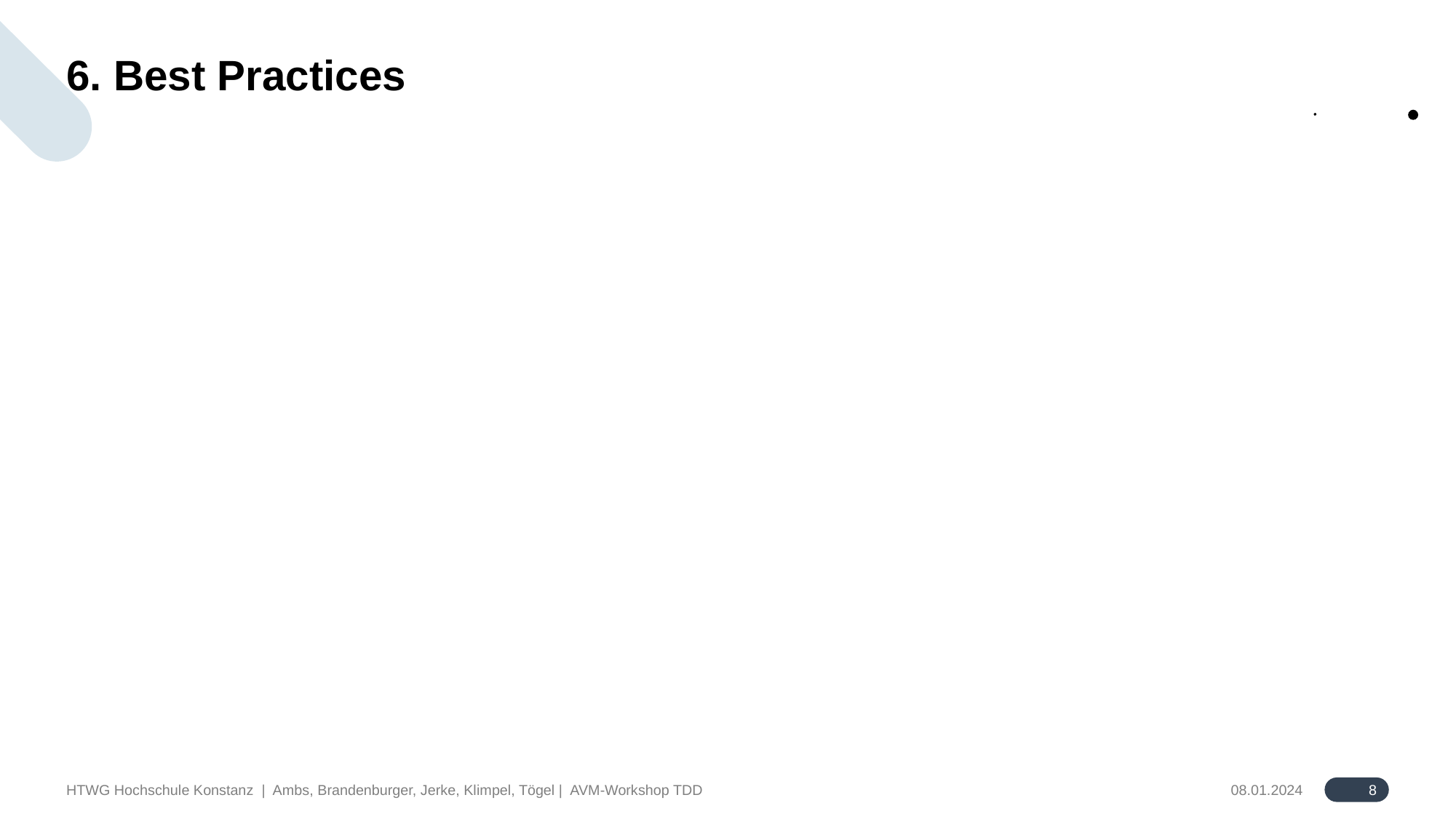

# 6. Best Practices

8
HTWG Hochschule Konstanz  |  Ambs, Brandenburger, Jerke, Klimpel, Tögel |  AVM-Workshop TDD
08.01.2024